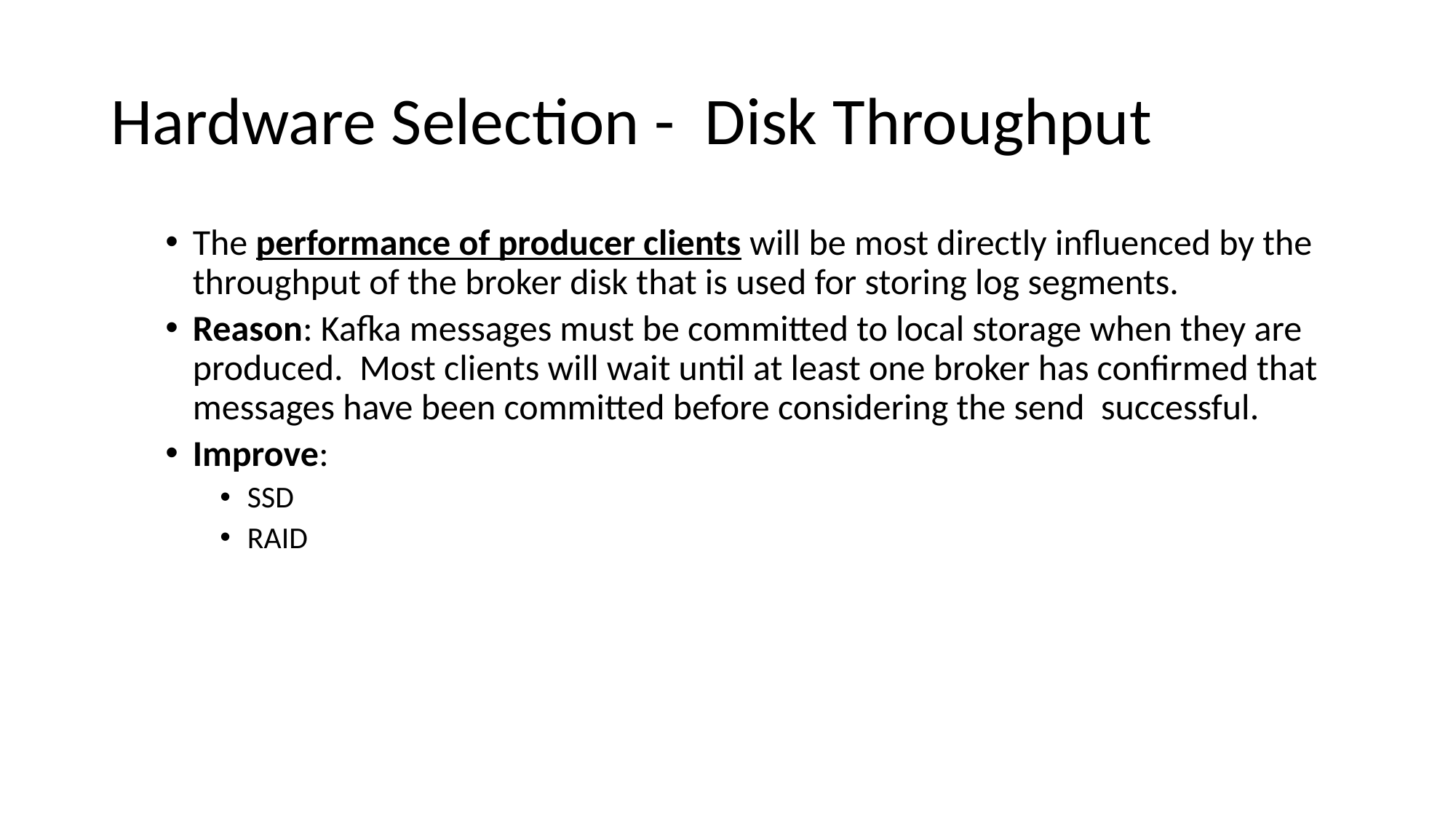

# Hardware Selection -  Disk Throughput
The performance of producer clients will be most directly influenced by the throughput of the broker disk that is used for storing log segments.
Reason: Kafka messages must be committed to local storage when they are produced.  Most clients will wait until at least one broker has confirmed that messages have been committed before considering the send  successful.
Improve:
SSD
RAID